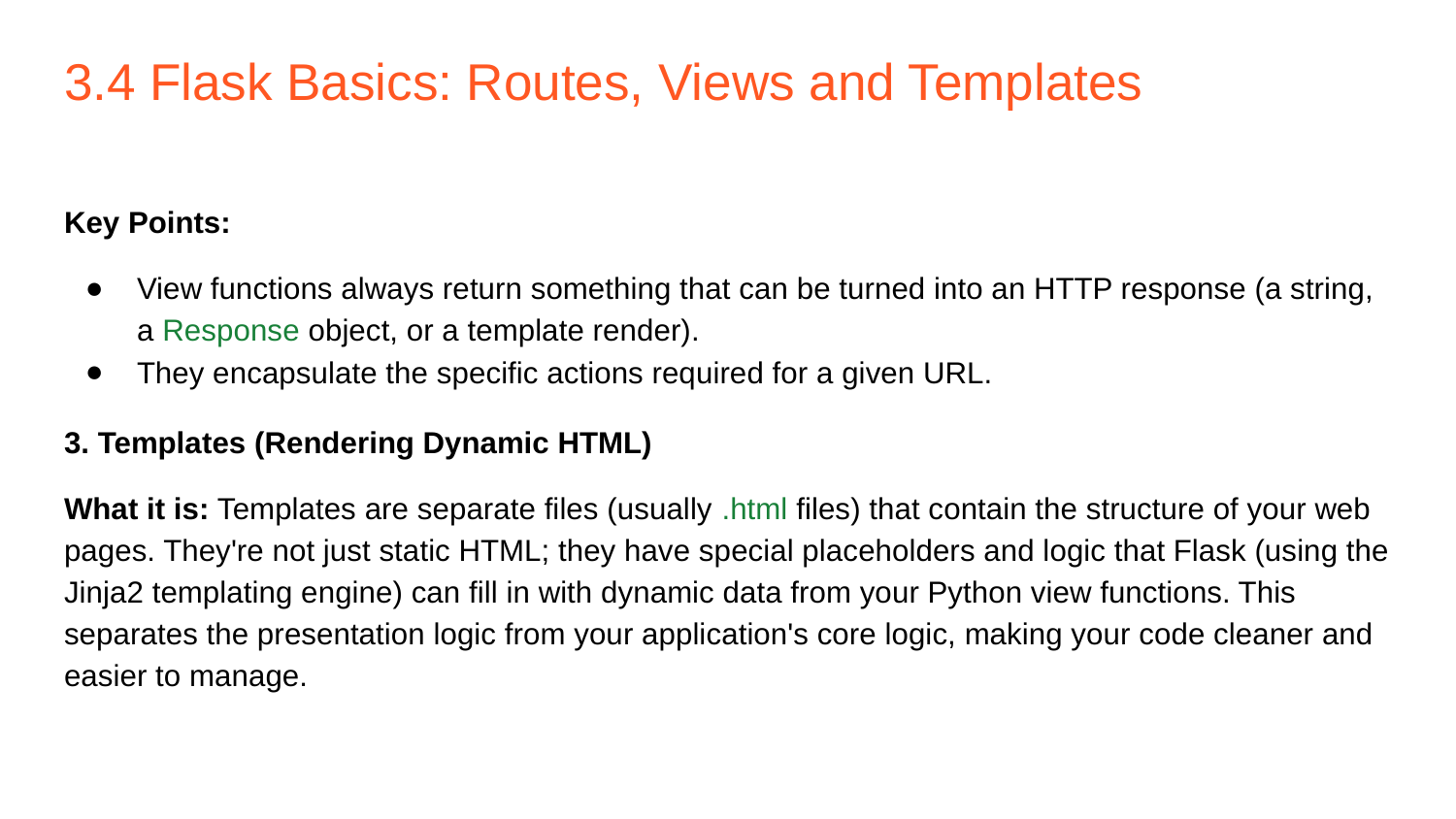

# 3.4 Flask Basics: Routes, Views and Templates
Key Points:
View functions always return something that can be turned into an HTTP response (a string, a Response object, or a template render).
They encapsulate the specific actions required for a given URL.
3. Templates (Rendering Dynamic HTML)
What it is: Templates are separate files (usually .html files) that contain the structure of your web pages. They're not just static HTML; they have special placeholders and logic that Flask (using the Jinja2 templating engine) can fill in with dynamic data from your Python view functions. This separates the presentation logic from your application's core logic, making your code cleaner and easier to manage.